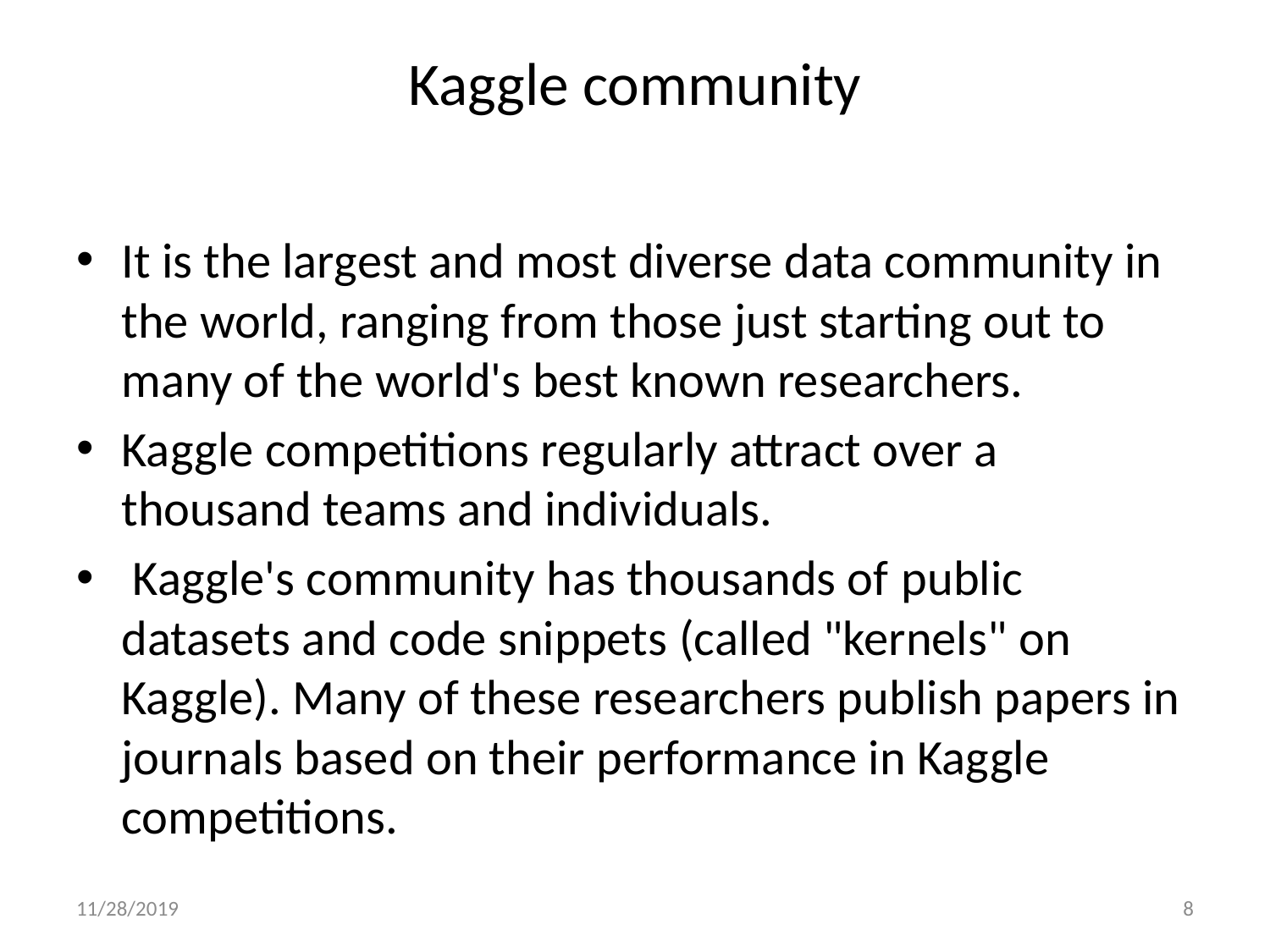

# Kaggle community
It is the largest and most diverse data community in the world, ranging from those just starting out to many of the world's best known researchers.
Kaggle competitions regularly attract over a thousand teams and individuals.
 Kaggle's community has thousands of public datasets and code snippets (called "kernels" on Kaggle). Many of these researchers publish papers in journals based on their performance in Kaggle competitions.

11/28/2019
8